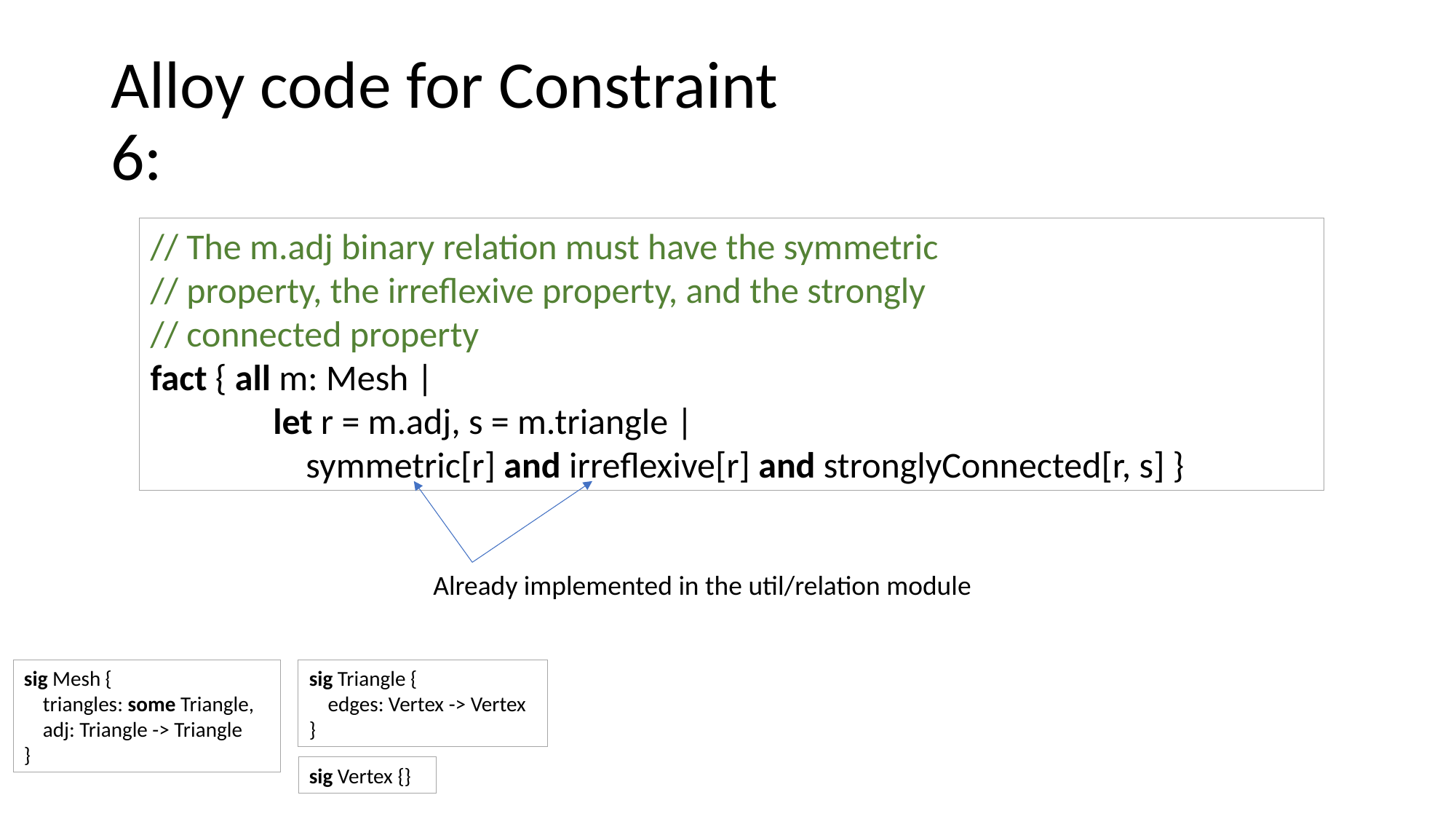

# Alloy code for Constraint 6:
// The m.adj binary relation must have the symmetric
// property, the irreflexive property, and the strongly
// connected property
fact { all m: Mesh |
               let r = m.adj, s = m.triangle |
                   symmetric[r] and irreflexive[r] and stronglyConnected[r, s] }
Already implemented in the util/relation module
sig Mesh {
    triangles: some Triangle,
    adj: Triangle -> Triangle
}
sig Triangle {
    edges: Vertex -> Vertex
}
sig Vertex {}